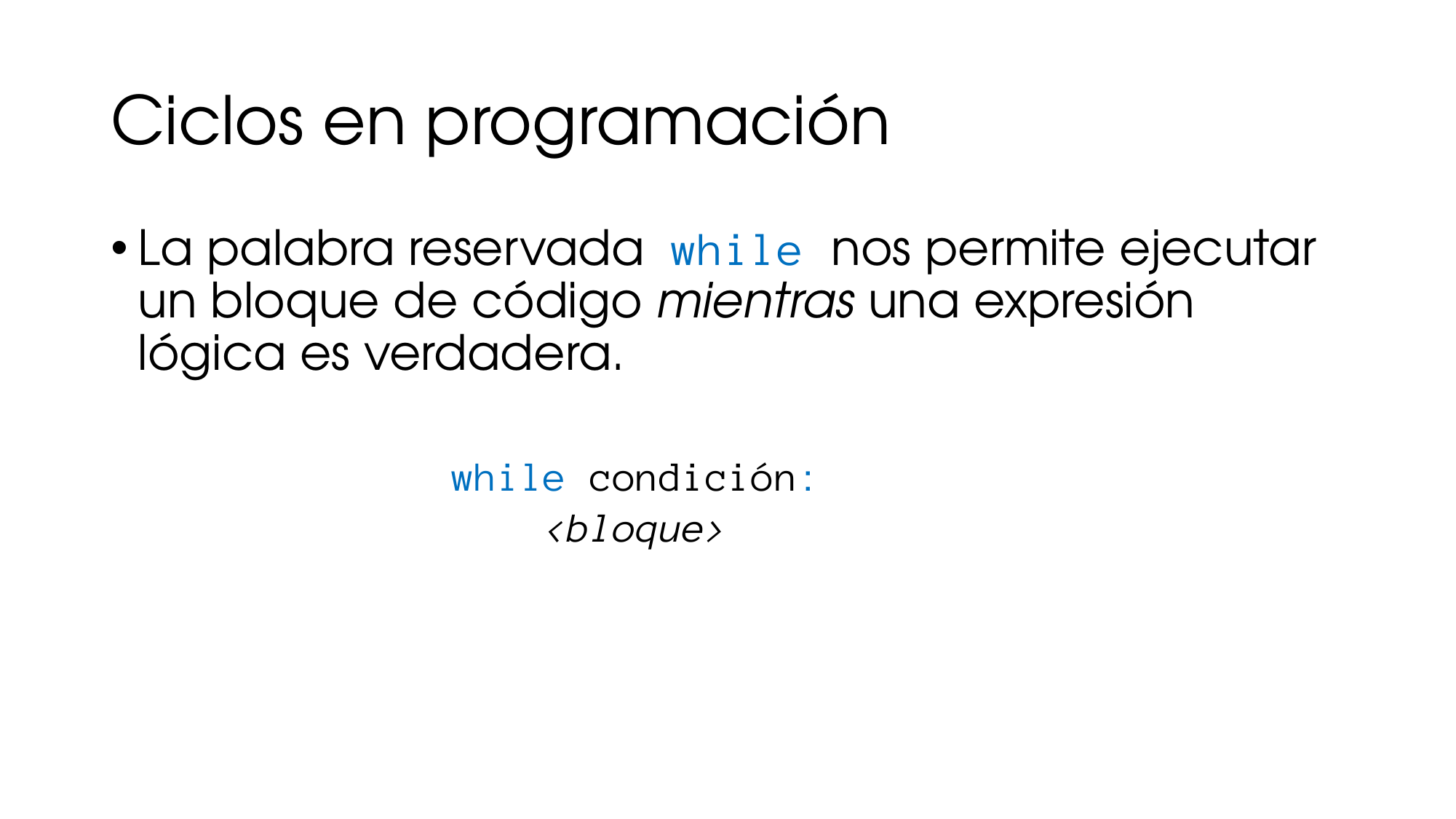

# Ciclos en programación
La palabra reservada while nos permite ejecutar un bloque de código mientras una expresión lógica es verdadera.

while condición:
    <bloque>